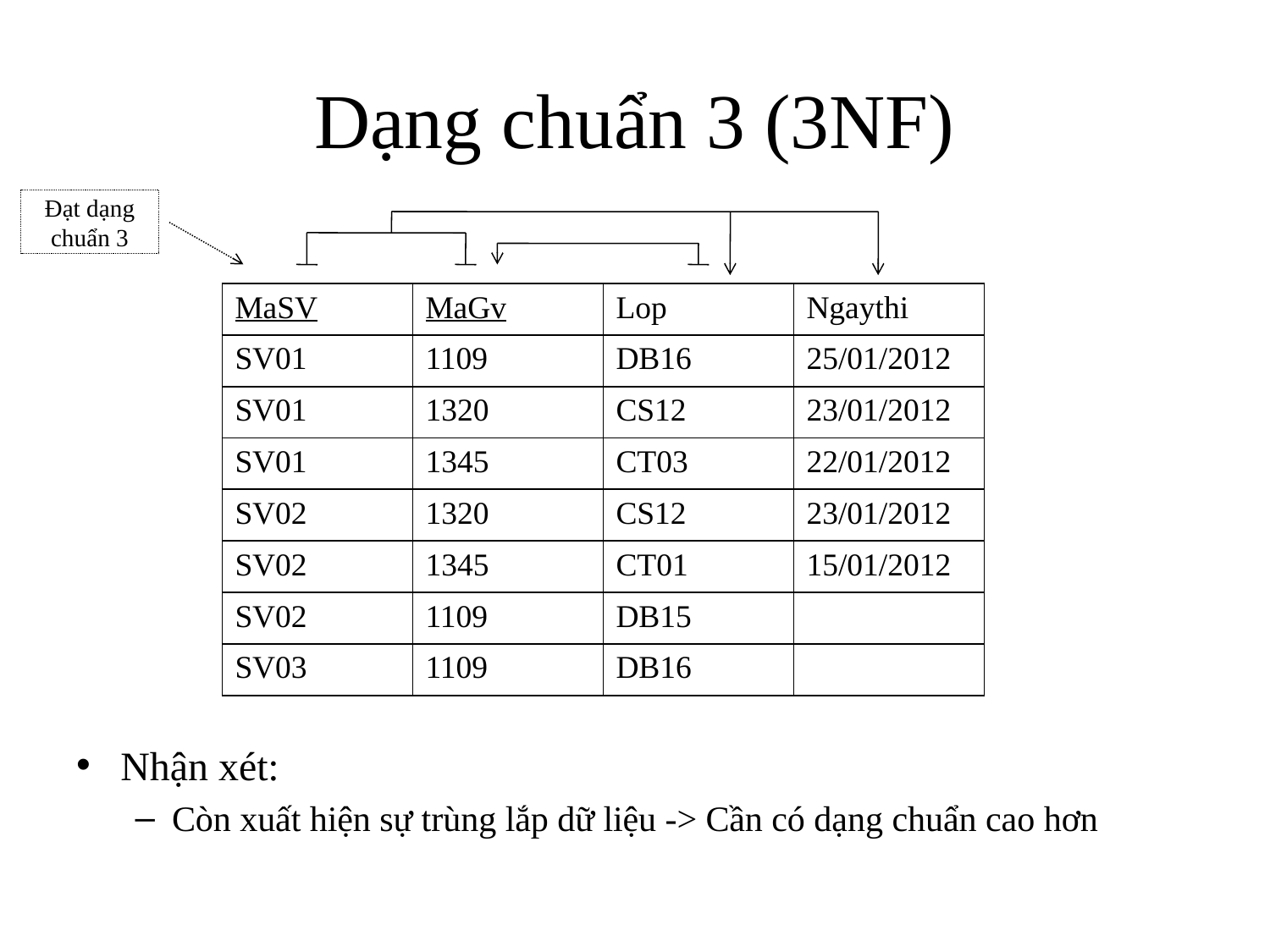

# Dạng chuẩn 3 (3NF)
Đạt dạng chuẩn 3

Nhận xét:
Còn xuất hiện sự trùng lắp dữ liệu -> Cần có dạng chuẩn cao hơn

| MaSV | MaGv | Lop | Ngaythi |
| --- | --- | --- | --- |
| SV01 | 1109 | DB16 | 25/01/2012 |
| SV01 | 1320 | CS12 | 23/01/2012 |
| SV01 | 1345 | CT03 | 22/01/2012 |
| SV02 | 1320 | CS12 | 23/01/2012 |
| SV02 | 1345 | CT01 | 15/01/2012 |
| SV02 | 1109 | DB15 |  |
| SV03 | 1109 | DB16 |  |